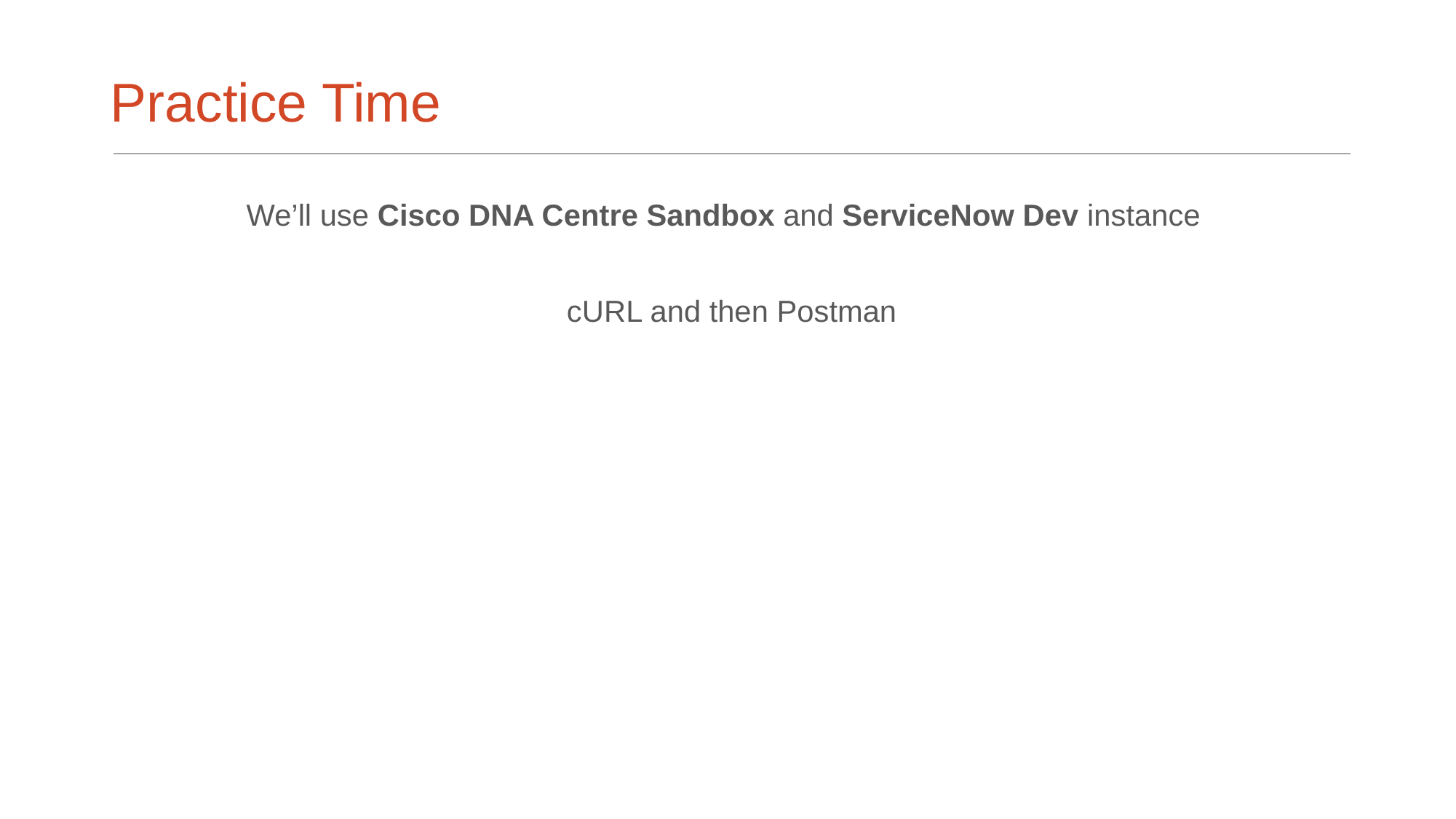

# Practice Time
We’ll use Cisco DNA Centre Sandbox and ServiceNow Dev instance

 cURL and then Postman